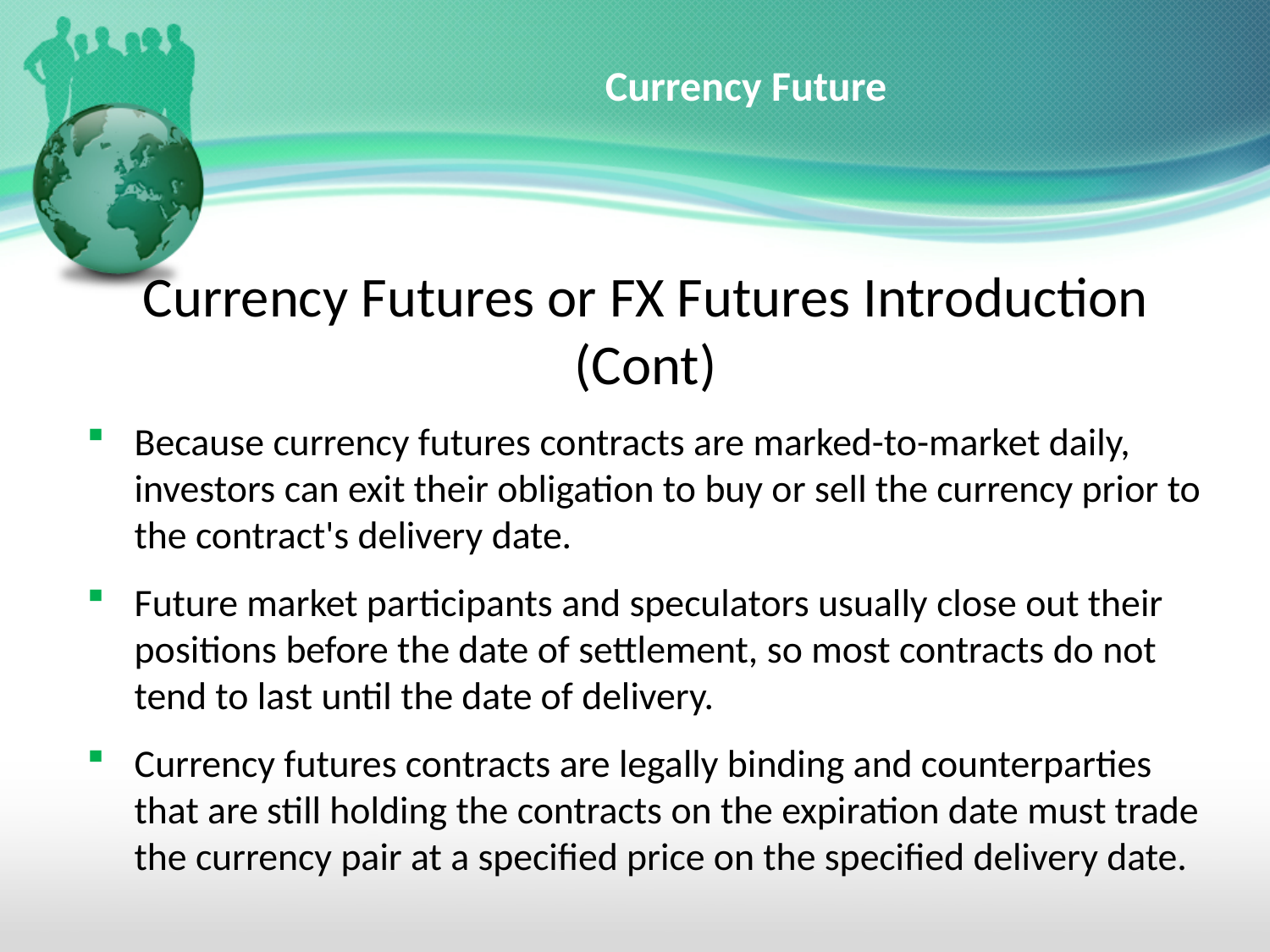

# Currency Future
Currency Futures or FX Futures Introduction (Cont)
Because currency futures contracts are marked-to-market daily, investors can exit their obligation to buy or sell the currency prior to the contract's delivery date.
Future market participants and speculators usually close out their positions before the date of settlement, so most contracts do not tend to last until the date of delivery.
Currency futures contracts are legally binding and counterparties that are still holding the contracts on the expiration date must trade the currency pair at a specified price on the specified delivery date.